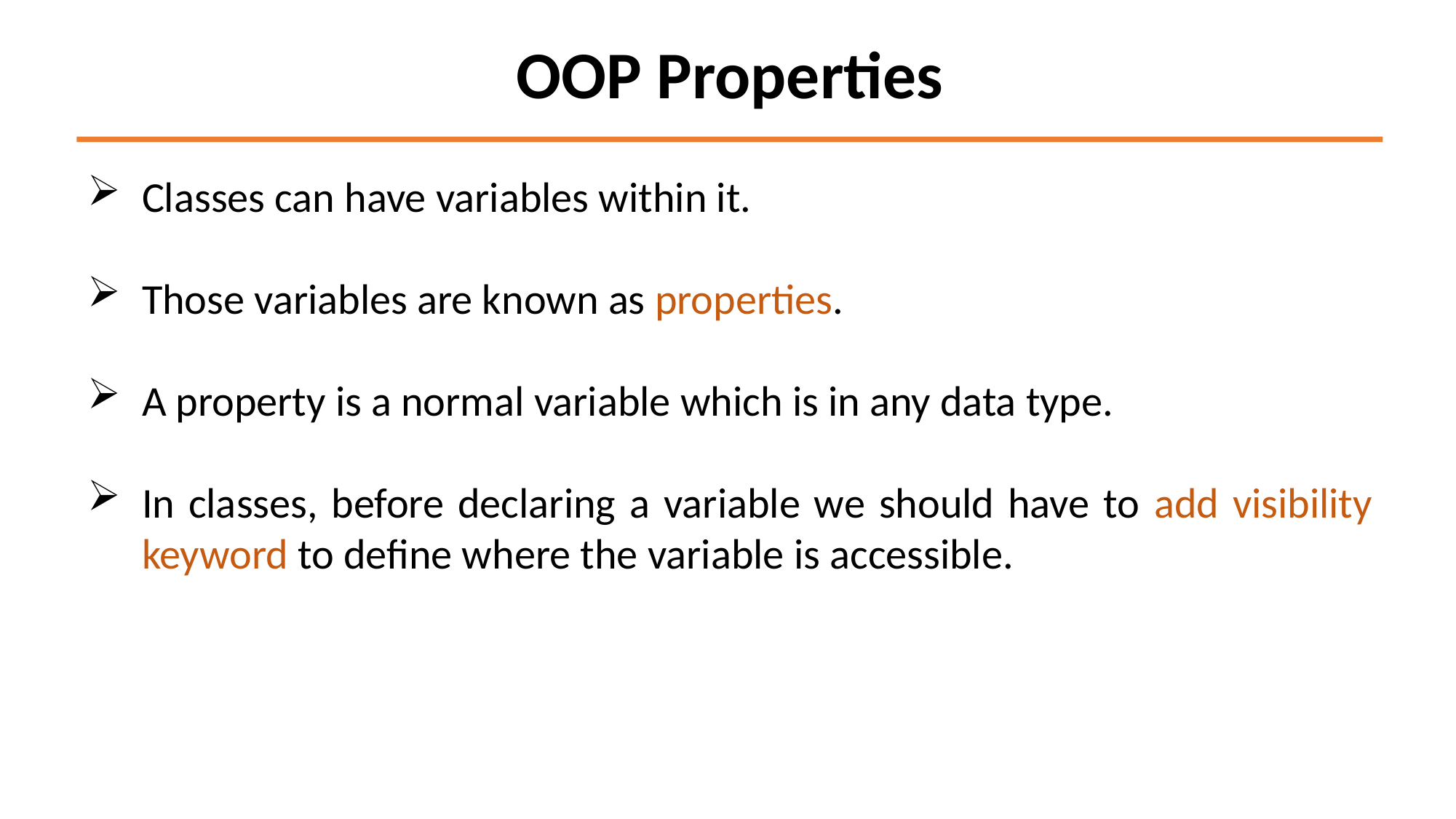

OOP Properties

Classes can have variables within it.

Those variables are known as properties.

A property is a normal variable which is in any data type.

In classes, before declaring a variable we should have to add visibility keyword to define where the variable is accessible.